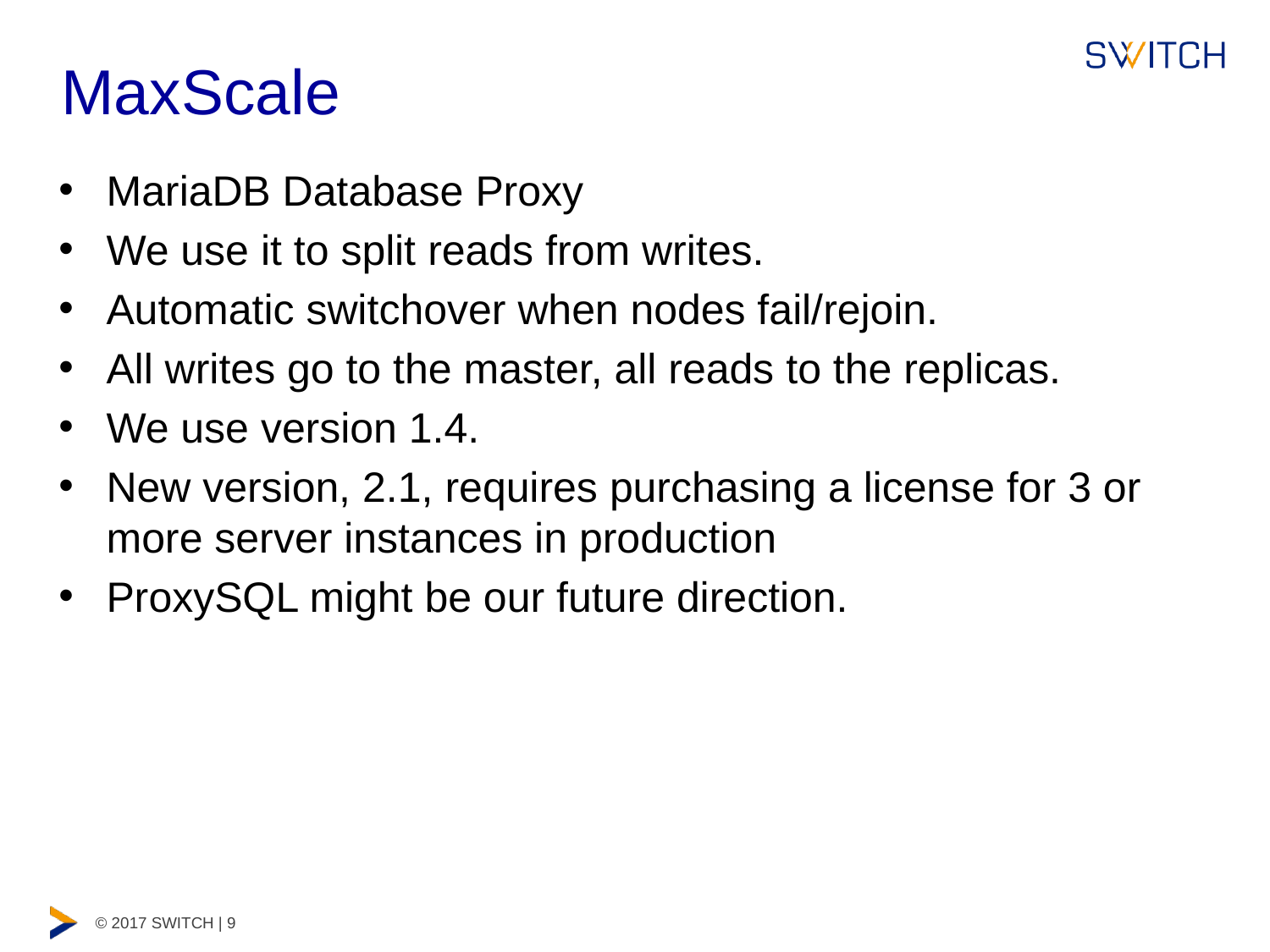

# MaxScale
MariaDB Database Proxy
We use it to split reads from writes.
Automatic switchover when nodes fail/rejoin.
All writes go to the master, all reads to the replicas.
We use version 1.4.
New version, 2.1, requires purchasing a license for 3 or more server instances in production
ProxySQL might be our future direction.